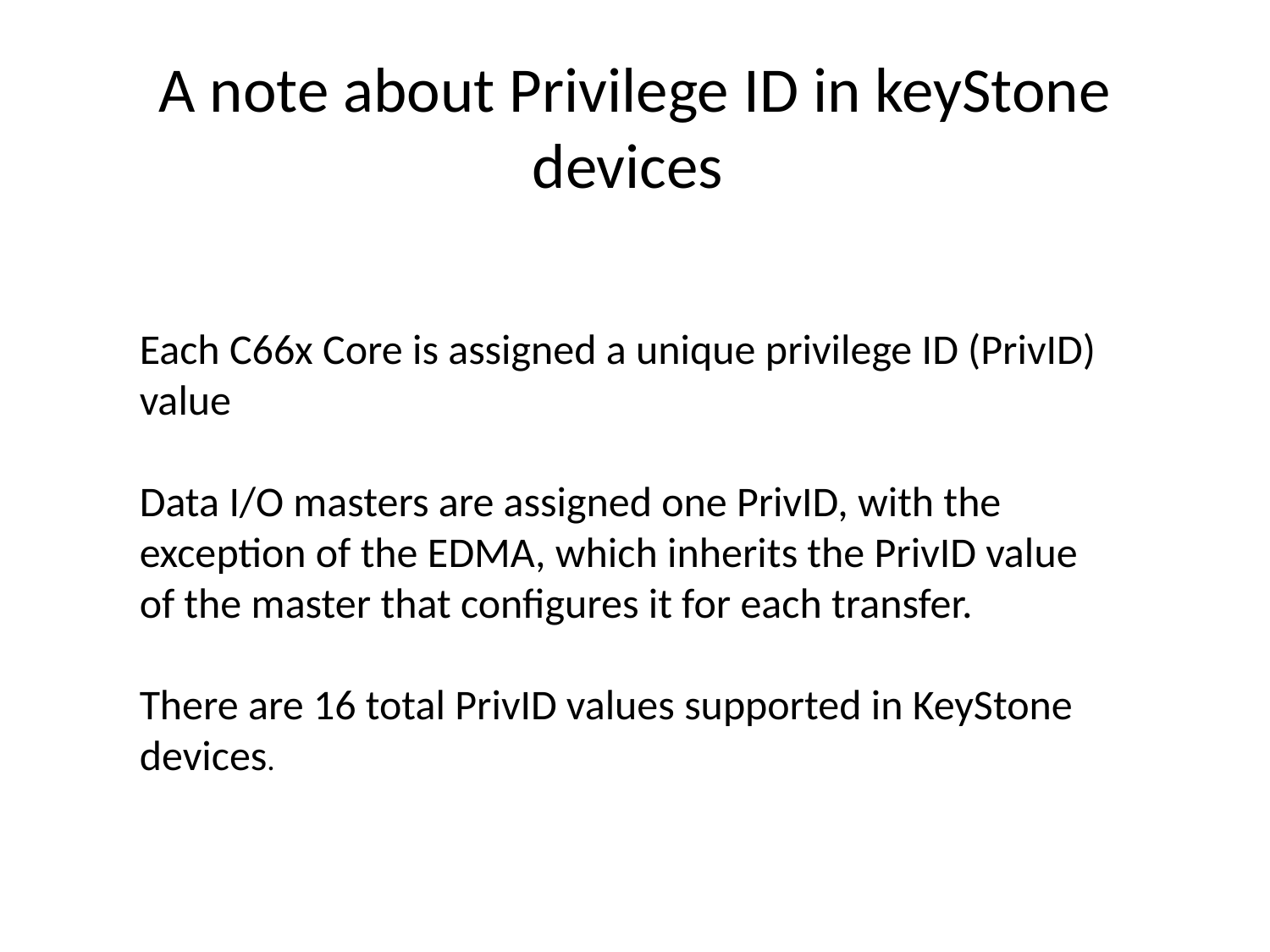

# A note about Privilege ID in keyStone devices
Each C66x Core is assigned a unique privilege ID (PrivID) value

Data I/O masters are assigned one PrivID, with the exception of the EDMA, which inherits the PrivID value of the master that configures it for each transfer.

There are 16 total PrivID values supported in KeyStone devices.